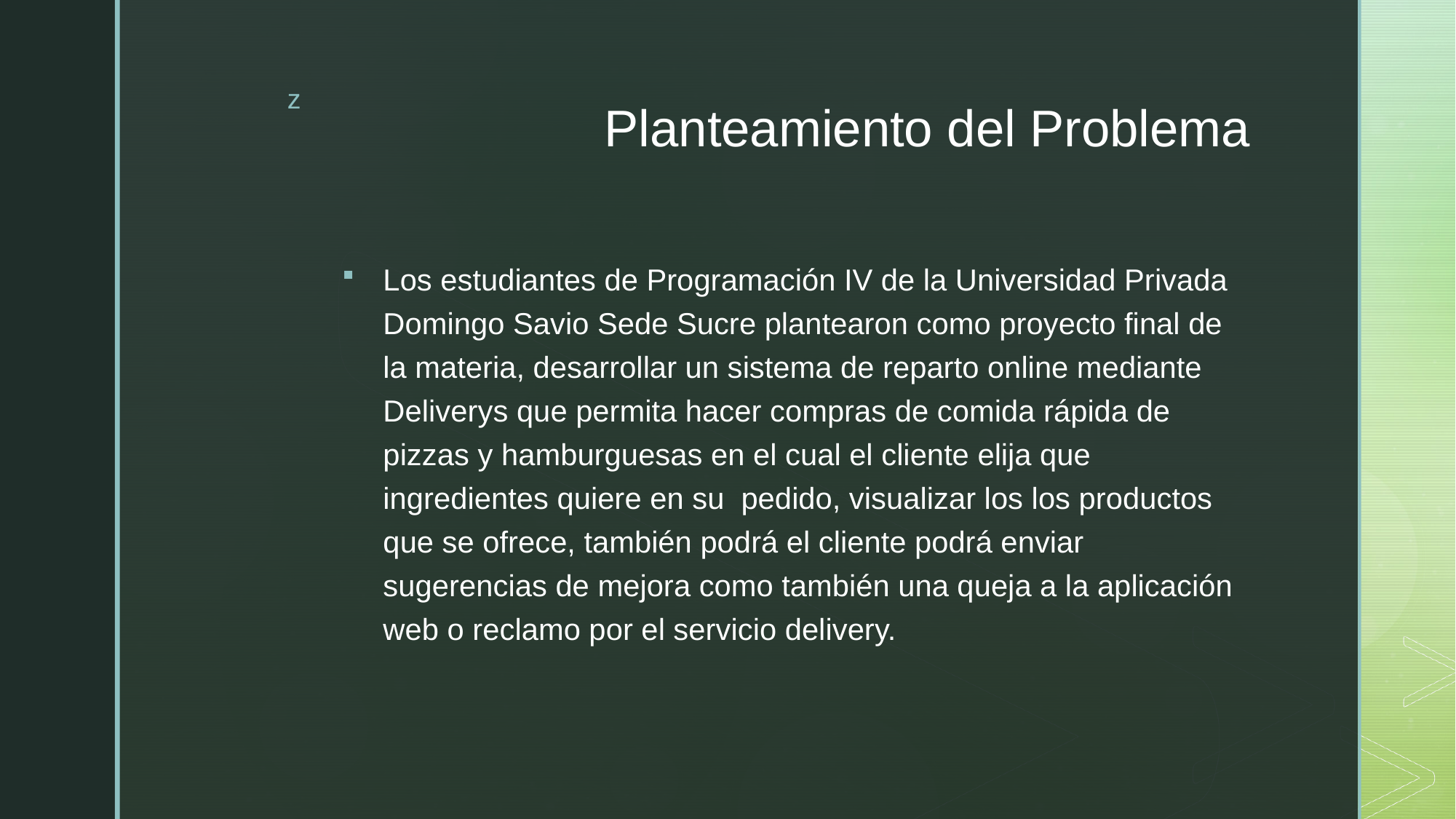

# Planteamiento del Problema
Los estudiantes de Programación IV de la Universidad Privada Domingo Savio Sede Sucre plantearon como proyecto final de la materia, desarrollar un sistema de reparto online mediante Deliverys que permita hacer compras de comida rápida de pizzas y hamburguesas en el cual el cliente elija que ingredientes quiere en su  pedido, visualizar los los productos que se ofrece, también podrá el cliente podrá enviar sugerencias de mejora como también una queja a la aplicación web o reclamo por el servicio delivery.